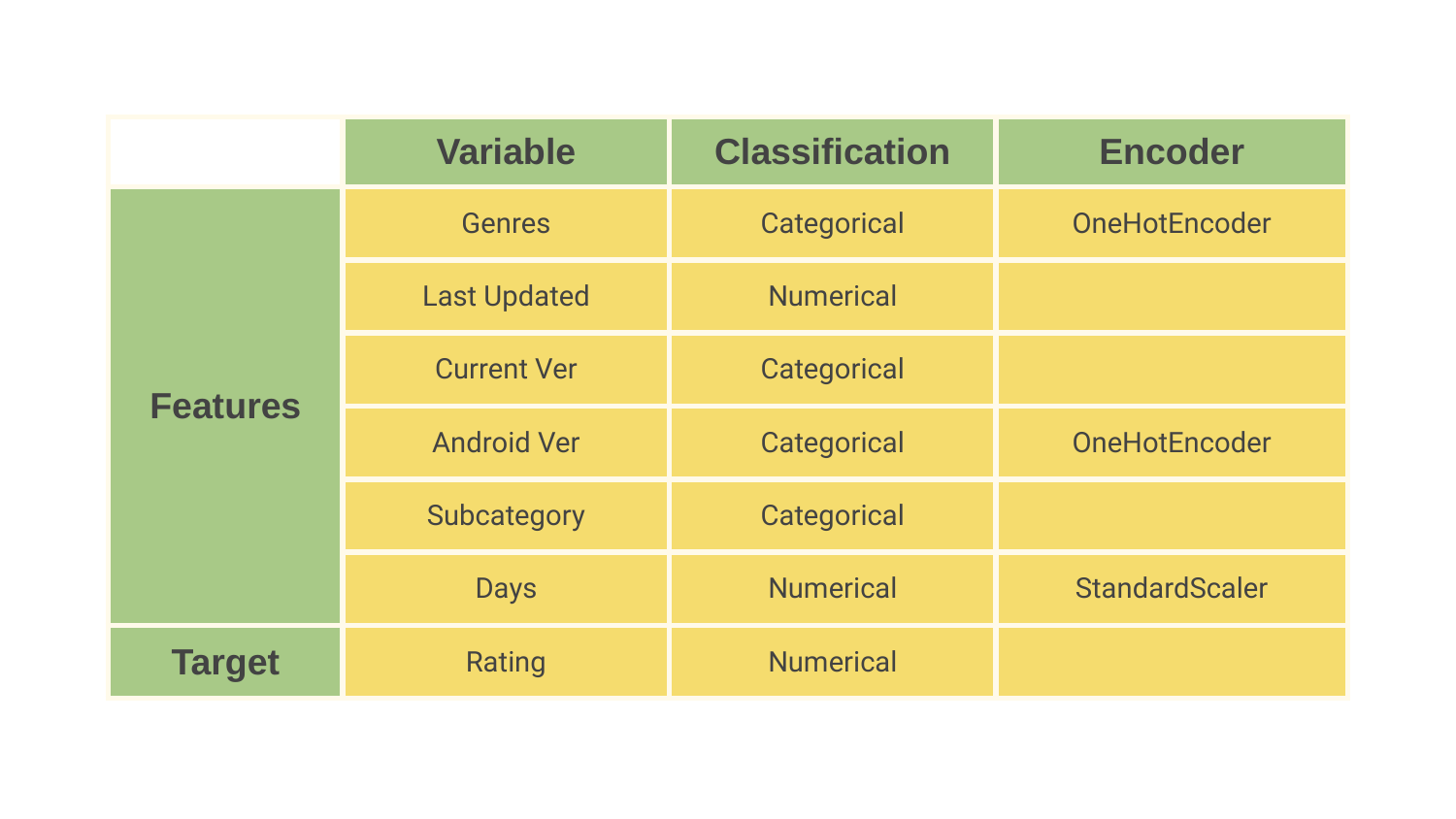

|  | Variable | Classification | Encoder |
| --- | --- | --- | --- |
| Features | Genres | Categorical | OneHotEncoder |
|  | Last Updated | Numerical |  |
|  | Current Ver | Categorical |  |
|  | Android Ver | Categorical | OneHotEncoder |
|  | Subcategory | Categorical |  |
|  | Days | Numerical | StandardScaler |
| Target | Rating | Numerical |  |